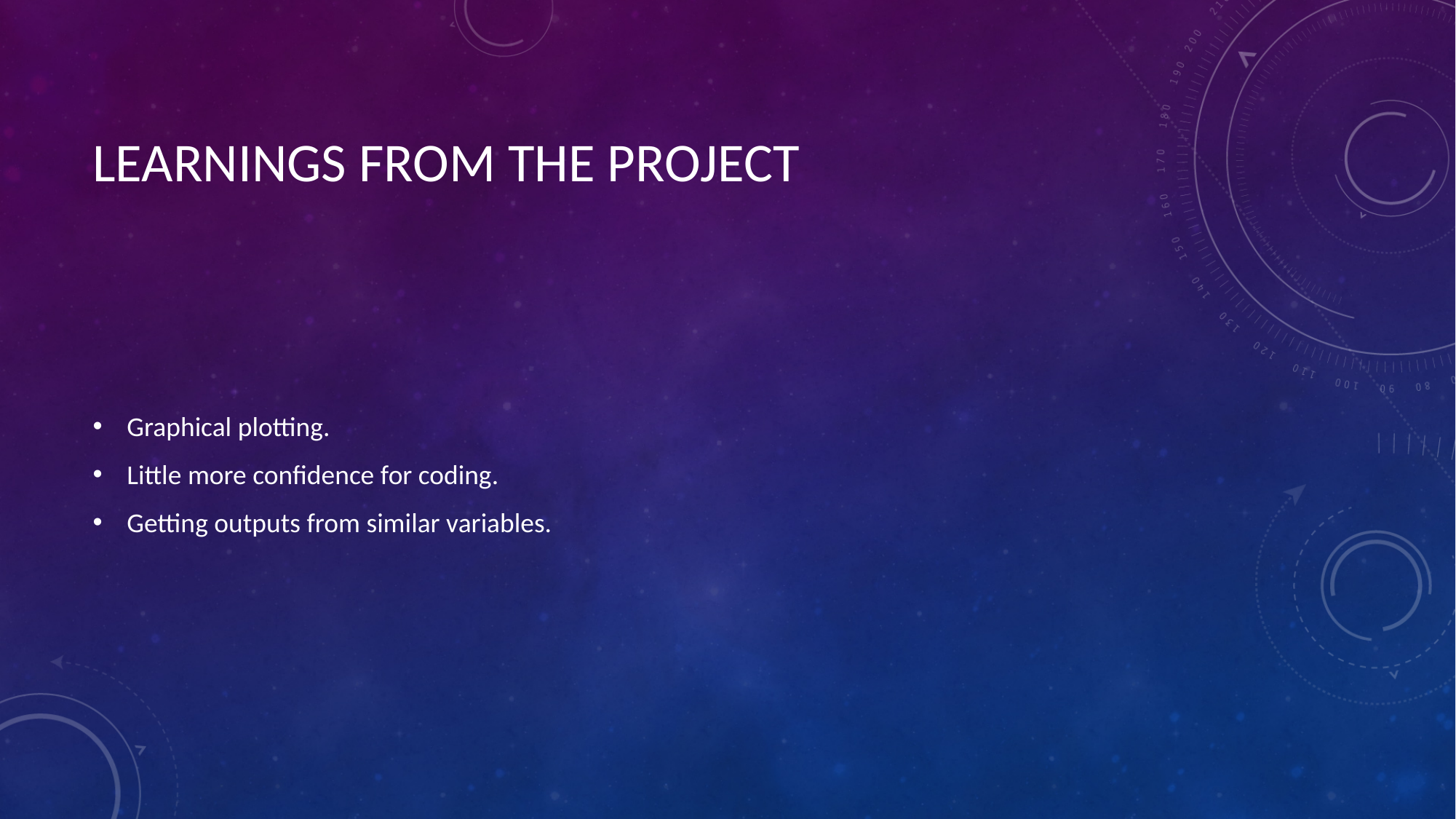

# Learnings from the project
Graphical plotting.
Little more confidence for coding.
Getting outputs from similar variables.